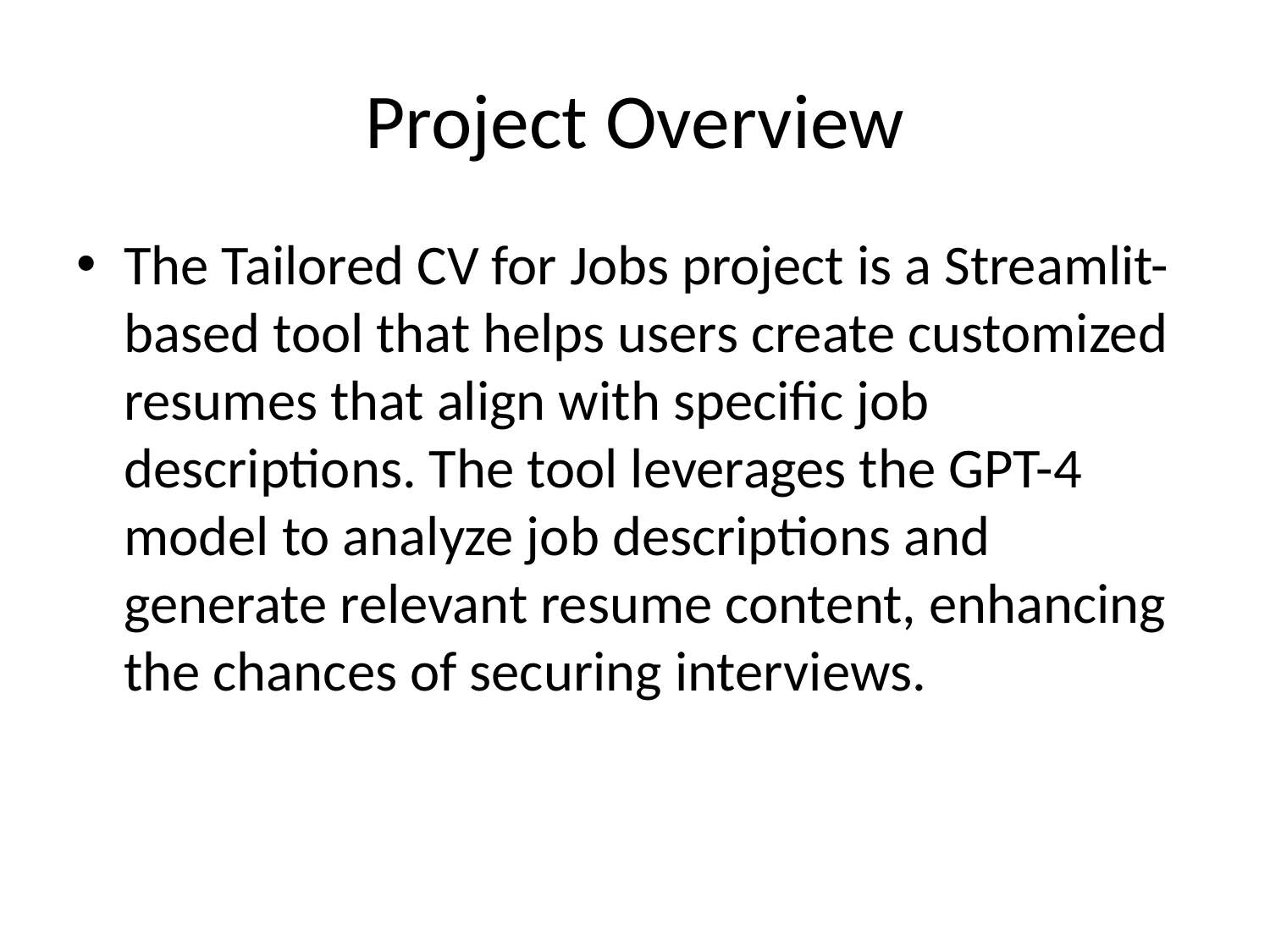

# Project Overview
The Tailored CV for Jobs project is a Streamlit-based tool that helps users create customized resumes that align with specific job descriptions. The tool leverages the GPT-4 model to analyze job descriptions and generate relevant resume content, enhancing the chances of securing interviews.